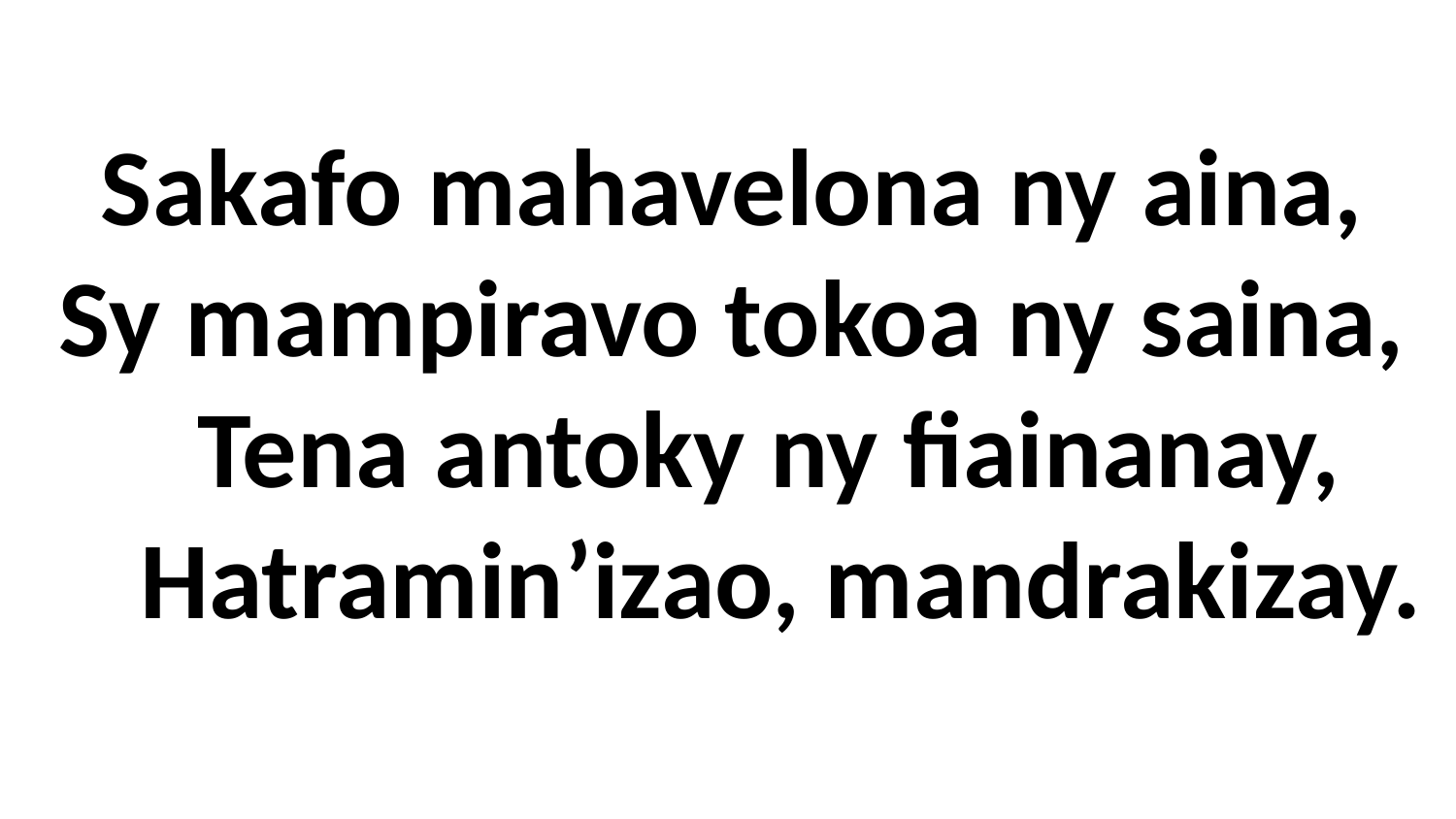

# Sakafo mahavelona ny aina, Sy mampiravo tokoa ny saina, Tena antoky ny fiainanay, Hatramin’izao, mandrakizay.